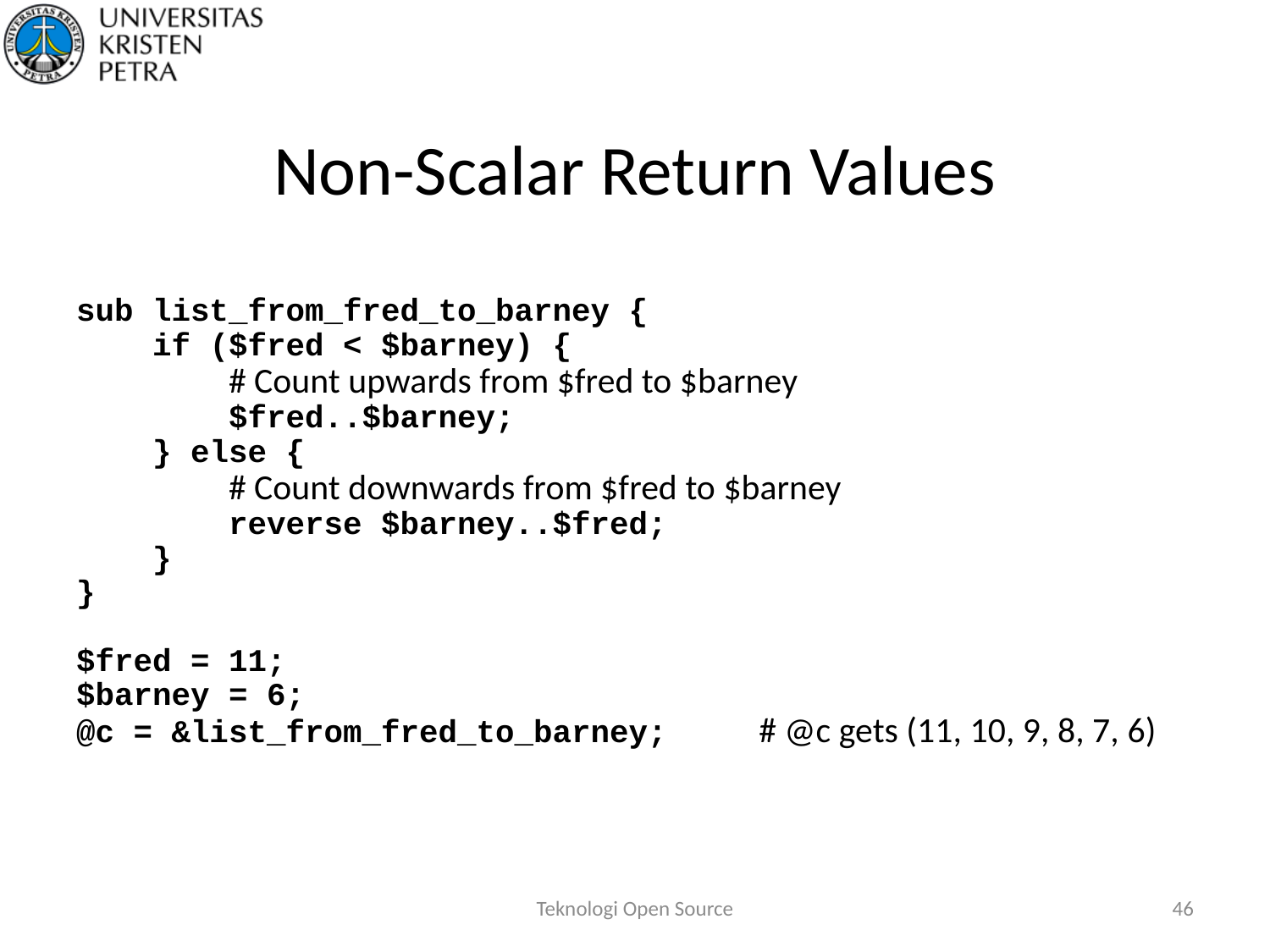

# Non-Scalar Return Values

sub list_from_fred_to_barney {
    if ($fred < $barney) {
        # Count upwards from $fred to $barney
        $fred..$barney;
    } else {
        # Count downwards from $fred to $barney
        reverse $barney..$fred;
    }
}

$fred = 11;
$barney = 6;
@c = &list_from_fred_to_barney;	# @c gets (11, 10, 9, 8, 7, 6)
Teknologi Open Source
46